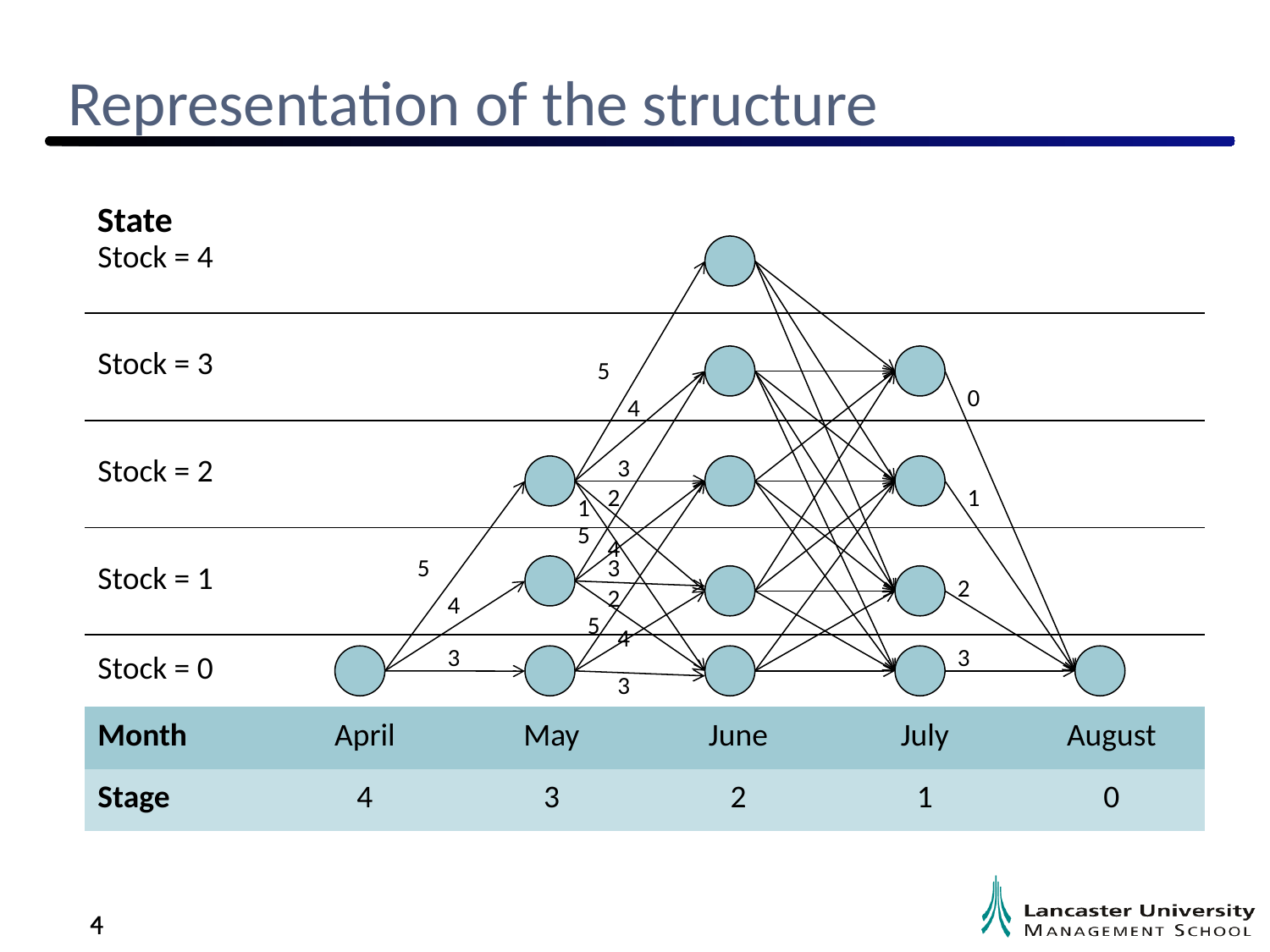

# Representation of the structure
State
| Stock = 4 |  |  |  |  |  |
| --- | --- | --- | --- | --- | --- |
| Stock = 3 |  |  |  |  |  |
| Stock = 2 |  |  |  |  |  |
| Stock = 1 |  |  |  |  |  |
| Stock = 0 |  |  |  |  |  |
| Month | April | May | June | July | August |
| Stage | 4 | 3 | 2 | 1 | 0 |

5
4
3

2
1

5
4
3
2
5
4
3

0
1
2
3

5
4
3

4